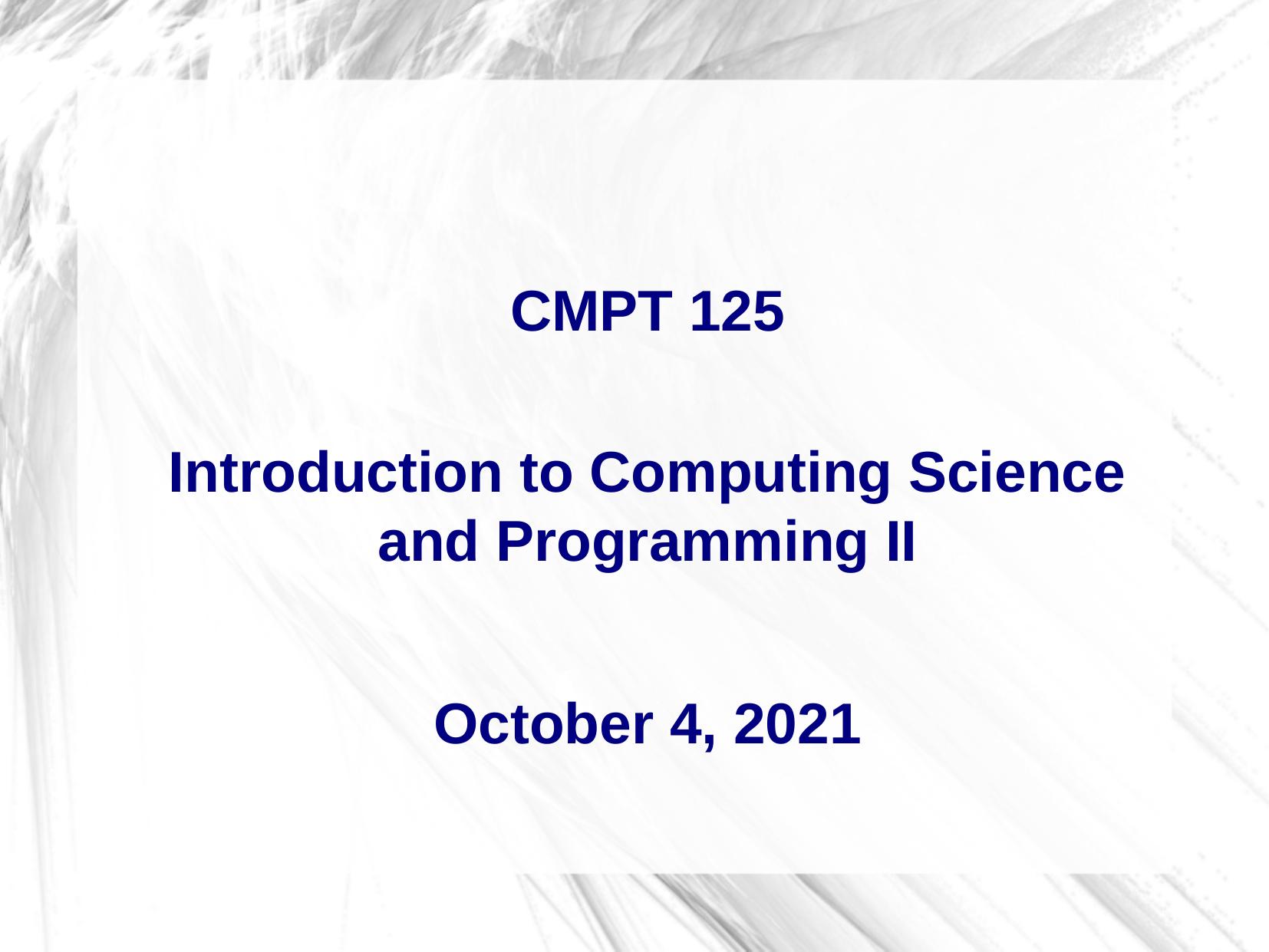

CMPT 125
Introduction to Computing Science
and Programming II

October 4, 2021